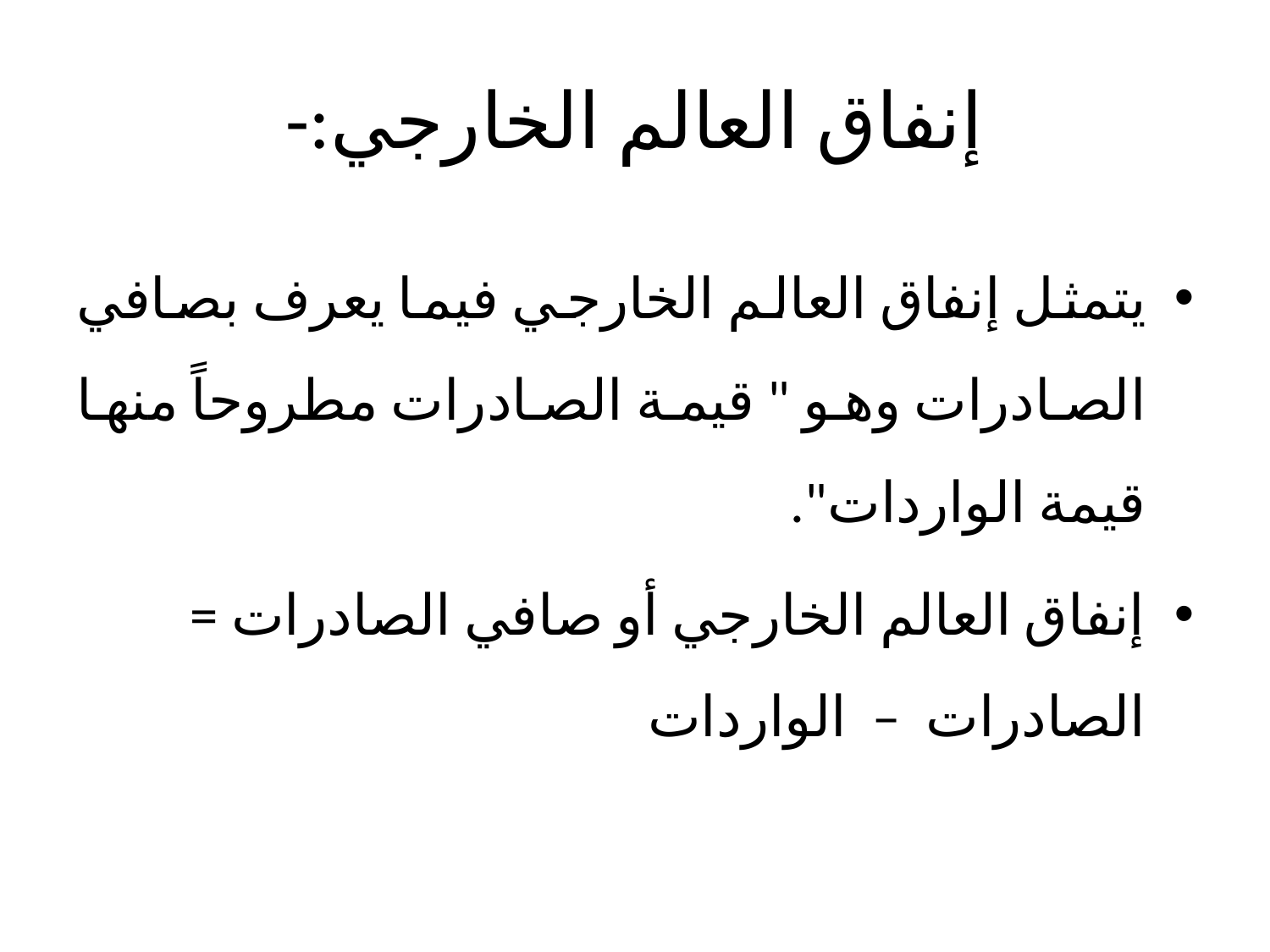

# إنفاق العالم الخارجي:-
يتمثل إنفاق العالم الخارجي فيما يعرف بصافي الصادرات وهو " قيمة الصادرات مطروحاً منها قيمة الواردات".
إنفاق العالم الخارجي أو صافي الصادرات =  الصادرات  –  الواردات